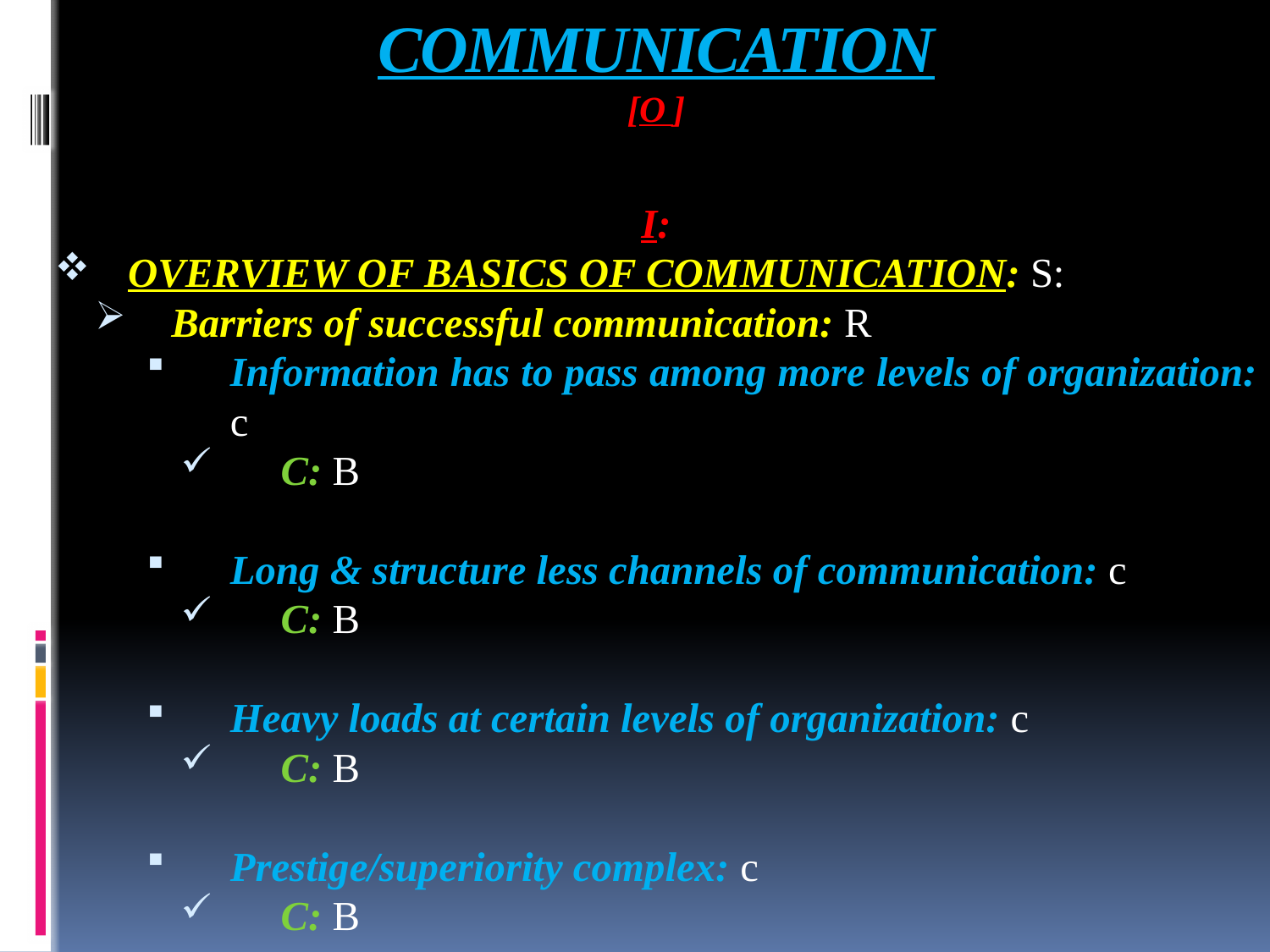

# COMMUNICATION [O ]
I:
OVERVIEW OF BASICS OF COMMUNICATION: S:
Barriers of successful communication: R
Information has to pass among more levels of organization: c
C: B

Long & structure less channels of communication: c
C: B

Heavy loads at certain levels of organization: c
C: B

Prestige/superiority complex: c
C: B